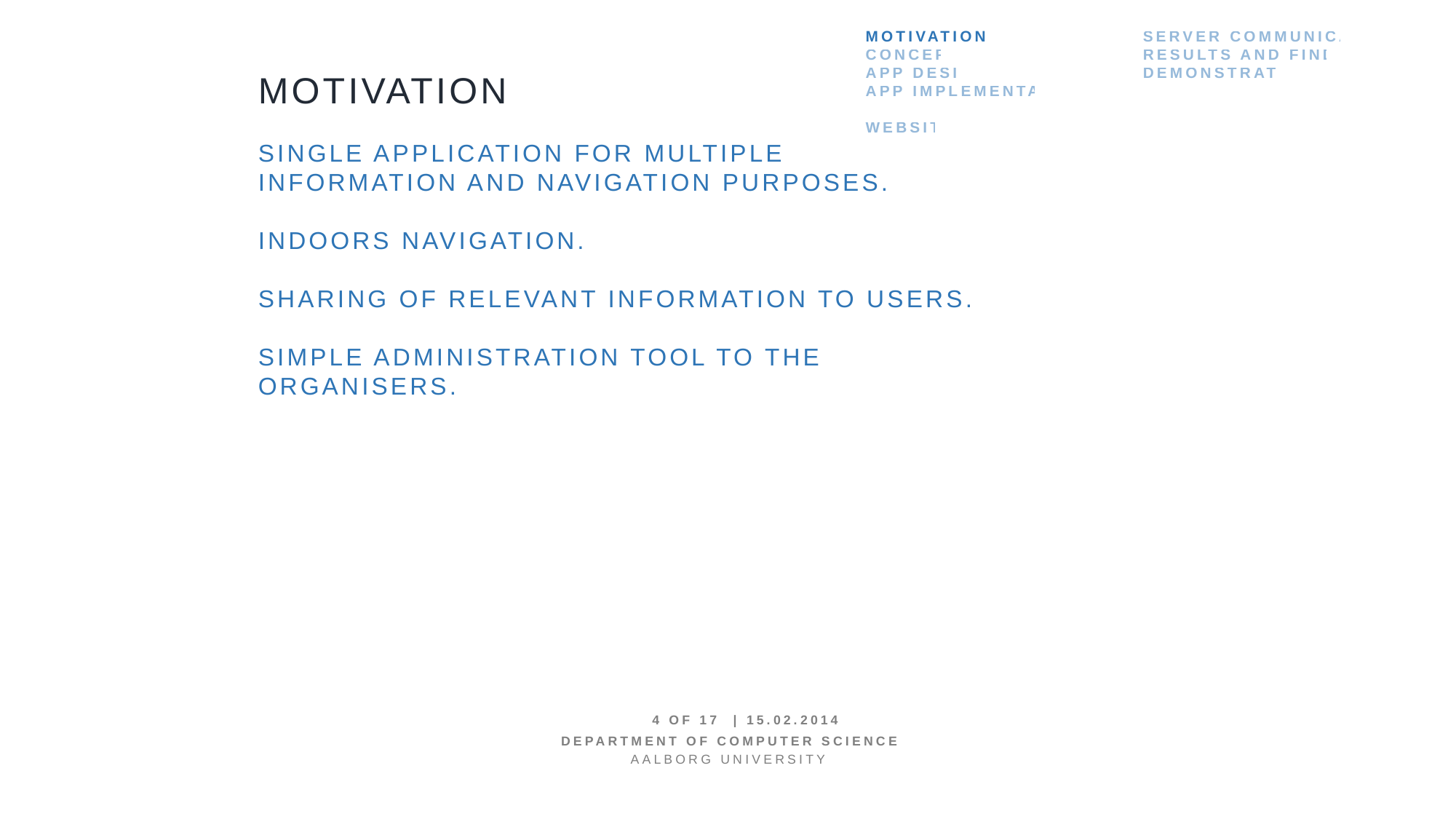

Motivation
Concept
App design
App implementation

Website
Server Communication
Results and findings
Demonstration

Motivation
Single application for multiple information and navigation purposes.

Indoors navigation.

Sharing of relevant information to users.

Simple administration tool to the organisers.

4 OF 17  | 15.02.2014
Department of computer science
AALBORG UNIVERSITy